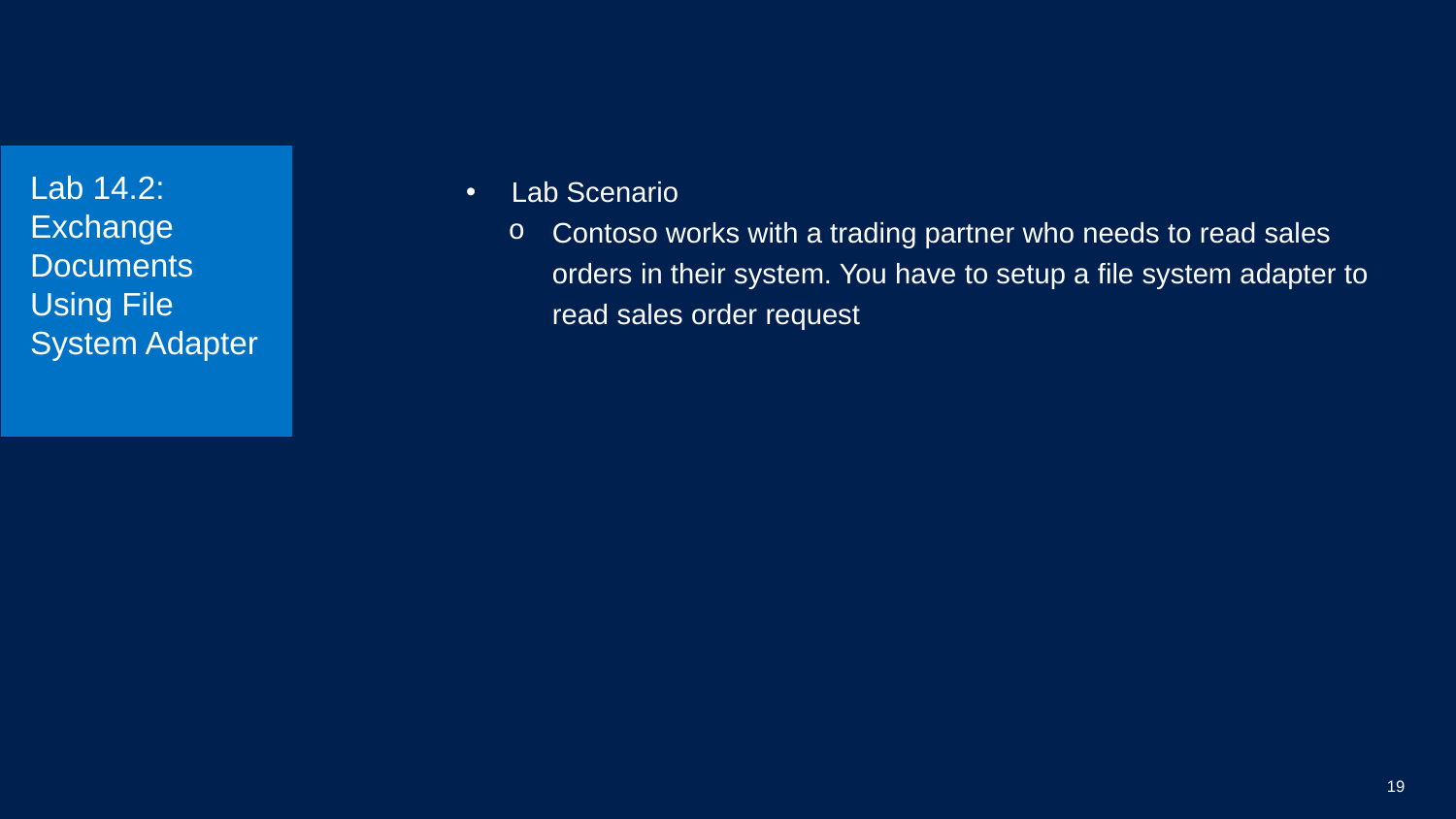

# Lab 14.2: Exchange Documents Using File System Adapter
Lab Scenario
Contoso works with a trading partner who needs to read sales orders in their system. You have to setup a file system adapter to read sales order request
19